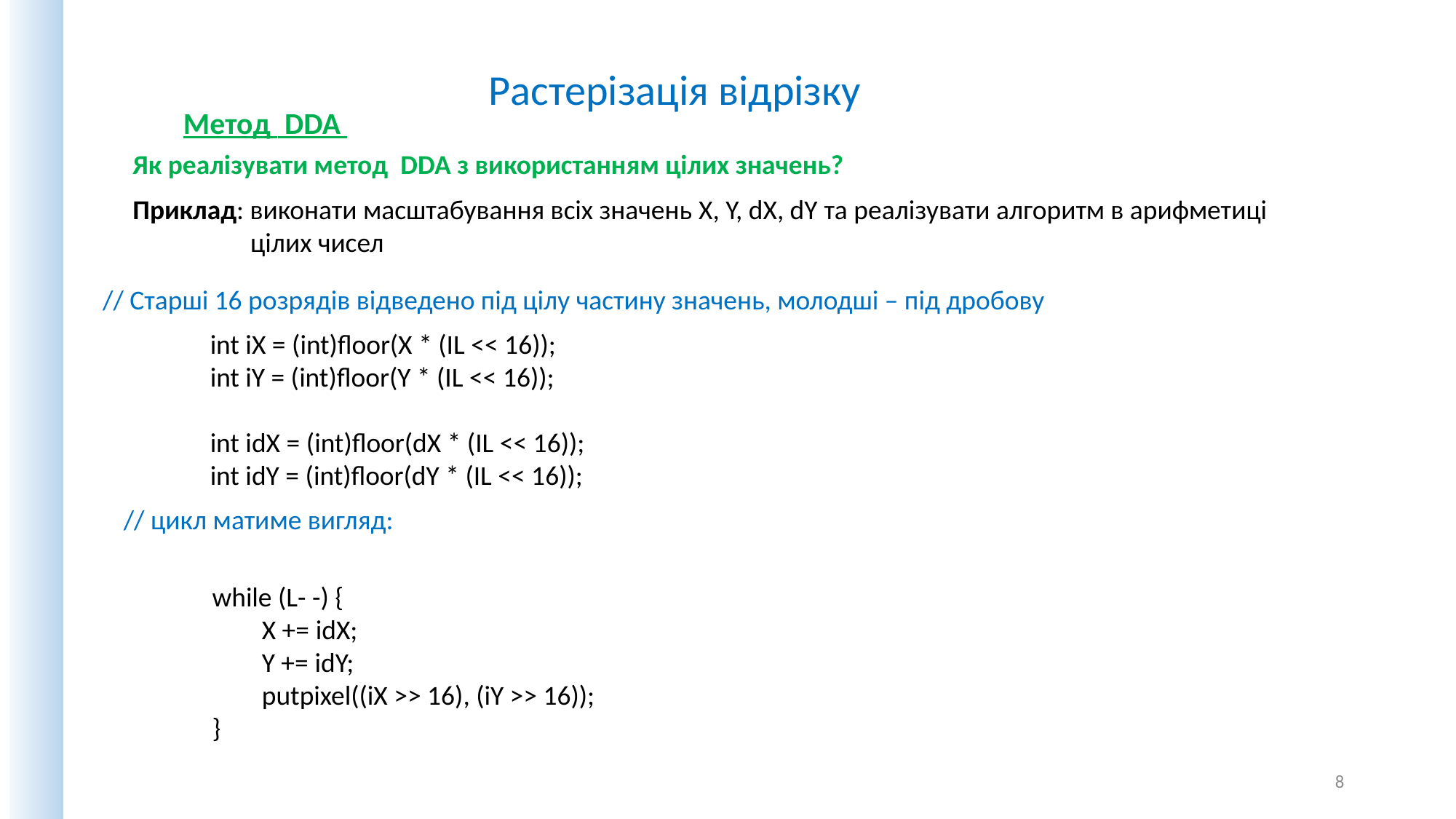

Растерізація відрізку
Метод  DDA
Як реалізувати метод  DDA з використанням цілих значень?
Приклад: виконати масштабування всіх значень X, Y, dX, dY та реалізувати алгоритм в арифметиці цілих чисел
// Старші 16 розрядів відведено під цілу частину значень, молодші – під дробову
        int iX = (int)floor(X * (IL << 16));
        int iY = (int)floor(Y * (IL << 16));

        int idX = (int)floor(dX * (IL << 16));
        int idY = (int)floor(dY * (IL << 16));
// цикл матиме вигляд:
while (L- -) {
        X += idX;
        Y += idY;
        putpixel((iX >> 16), (iY >> 16));
}
8